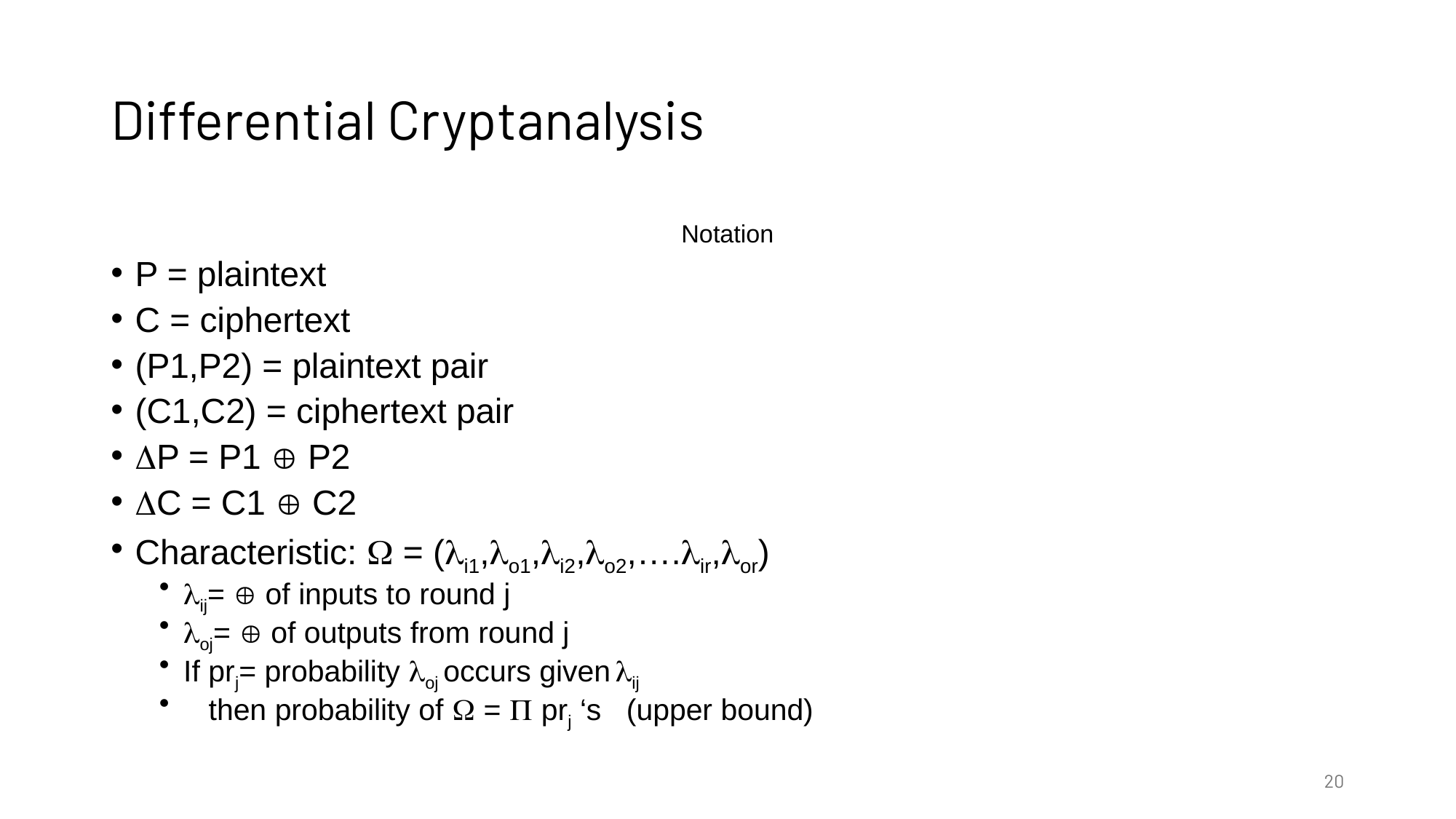

# Differential Cryptanalysis
Notation
P = plaintext
C = ciphertext
(P1,P2) = plaintext pair
(C1,C2) = ciphertext pair
ΔP = P1 ⊕ P2
ΔC = C1 ⊕ C2
Characteristic: Ω = (λi1,λo1,λi2,λo2,….λir,λor)
λij= ⊕ of inputs to round j
λoj= ⊕ of outputs from round j
If prj= probability λoj occurs given λij
   then probability of Ω = Π prj ‘s   (upper bound)
20